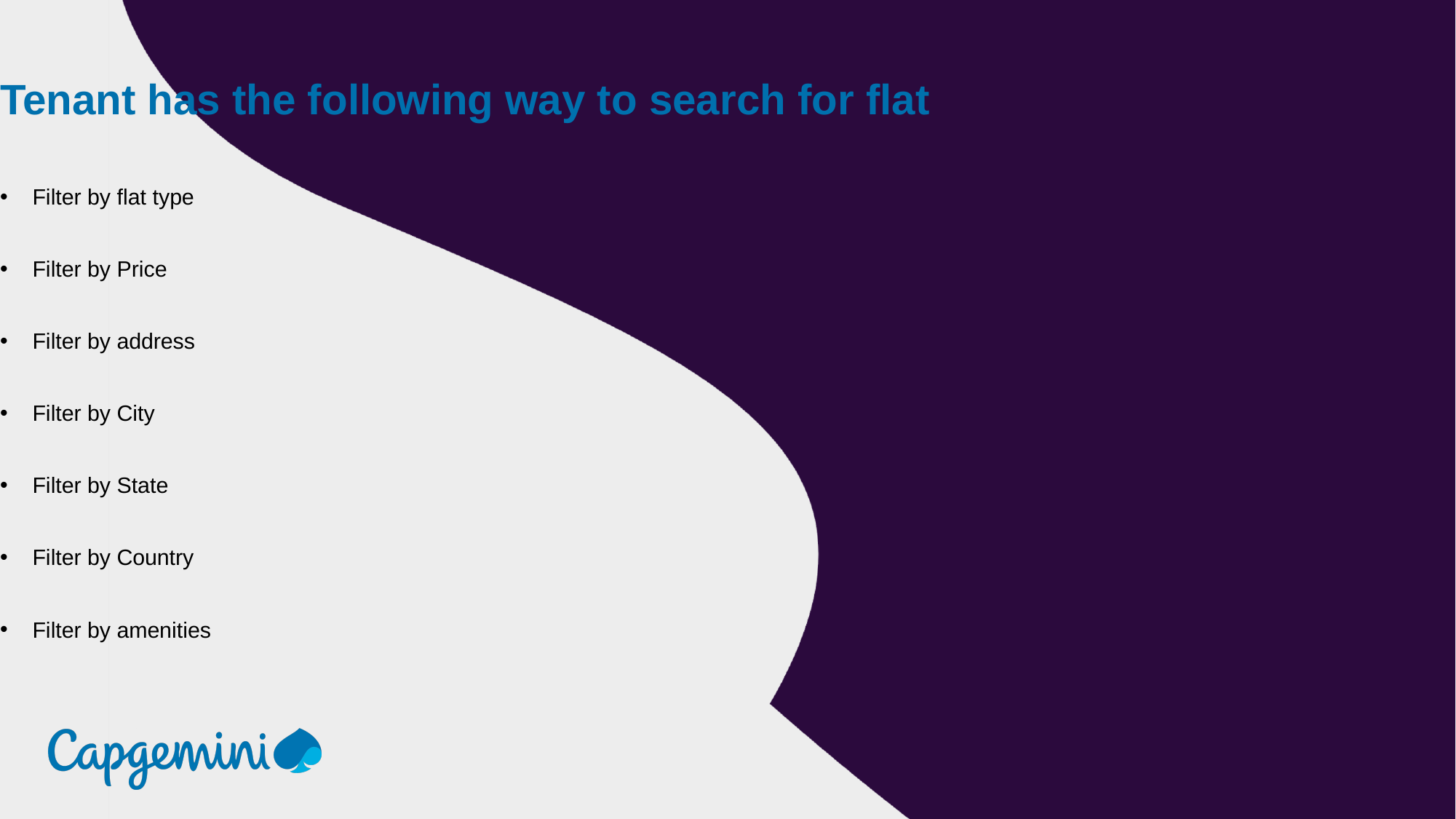

Tenant has the following way to search for flat
Filter by flat type

Filter by Price

Filter by address

Filter by City

Filter by State

Filter by Country

Filter by amenities